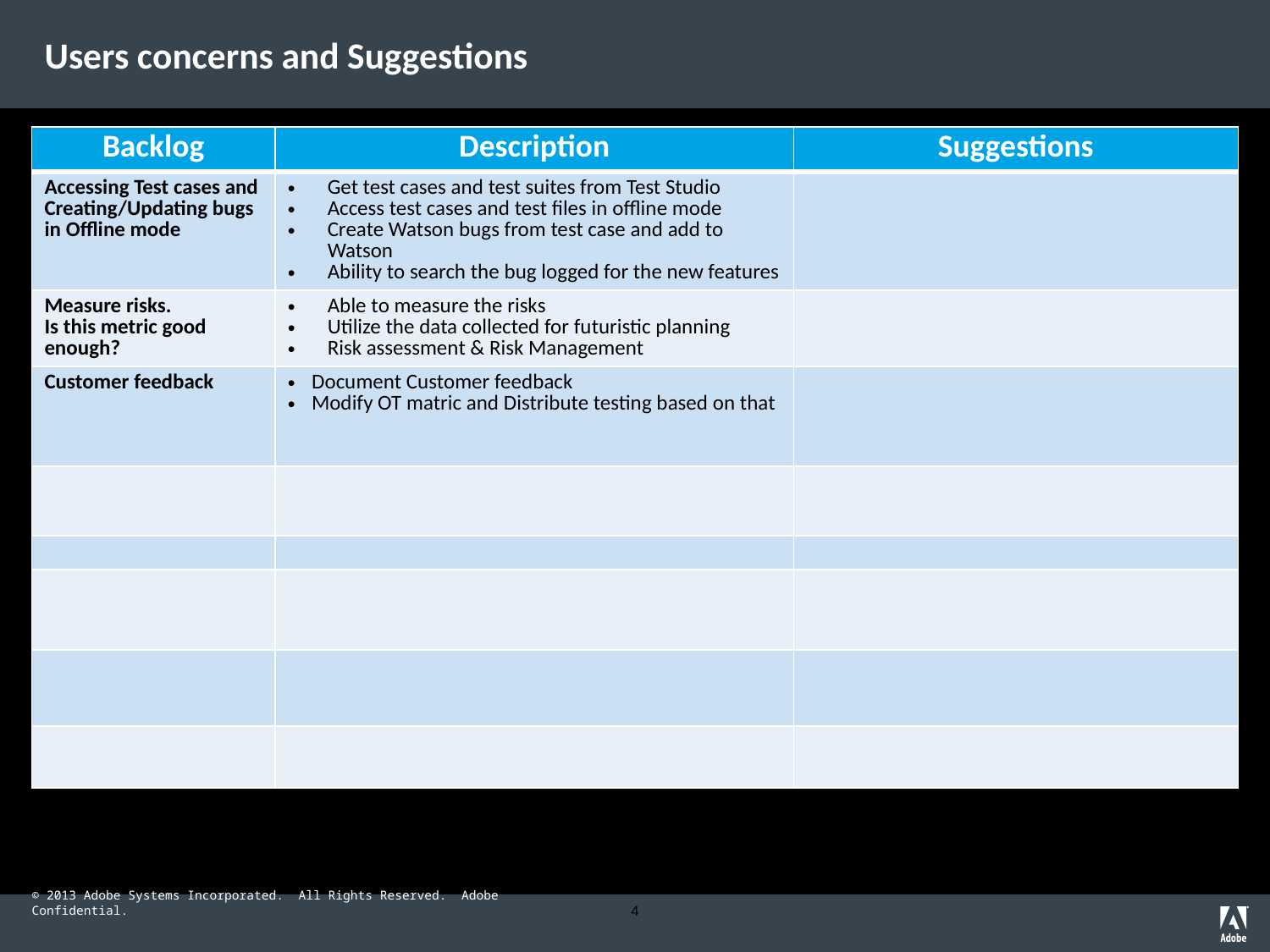

# Users concerns and Suggestions
| Backlog | Description | Suggestions |
| --- | --- | --- |
| Accessing Test cases and Creating/Updating bugs in Offline mode | Get test cases and test suites from Test Studio Access test cases and test files in offline mode Create Watson bugs from test case and add to Watson Ability to search the bug logged for the new features |  |
| Measure risks. Is this metric good enough? | Able to measure the risks Utilize the data collected for futuristic planning Risk assessment & Risk Management |  |
| Customer feedback | Document Customer feedback Modify OT matric and Distribute testing based on that |  |
|  |  |  |
|  |  |  |
|  |  |  |
|  |  |  |
|  |  |  |
4